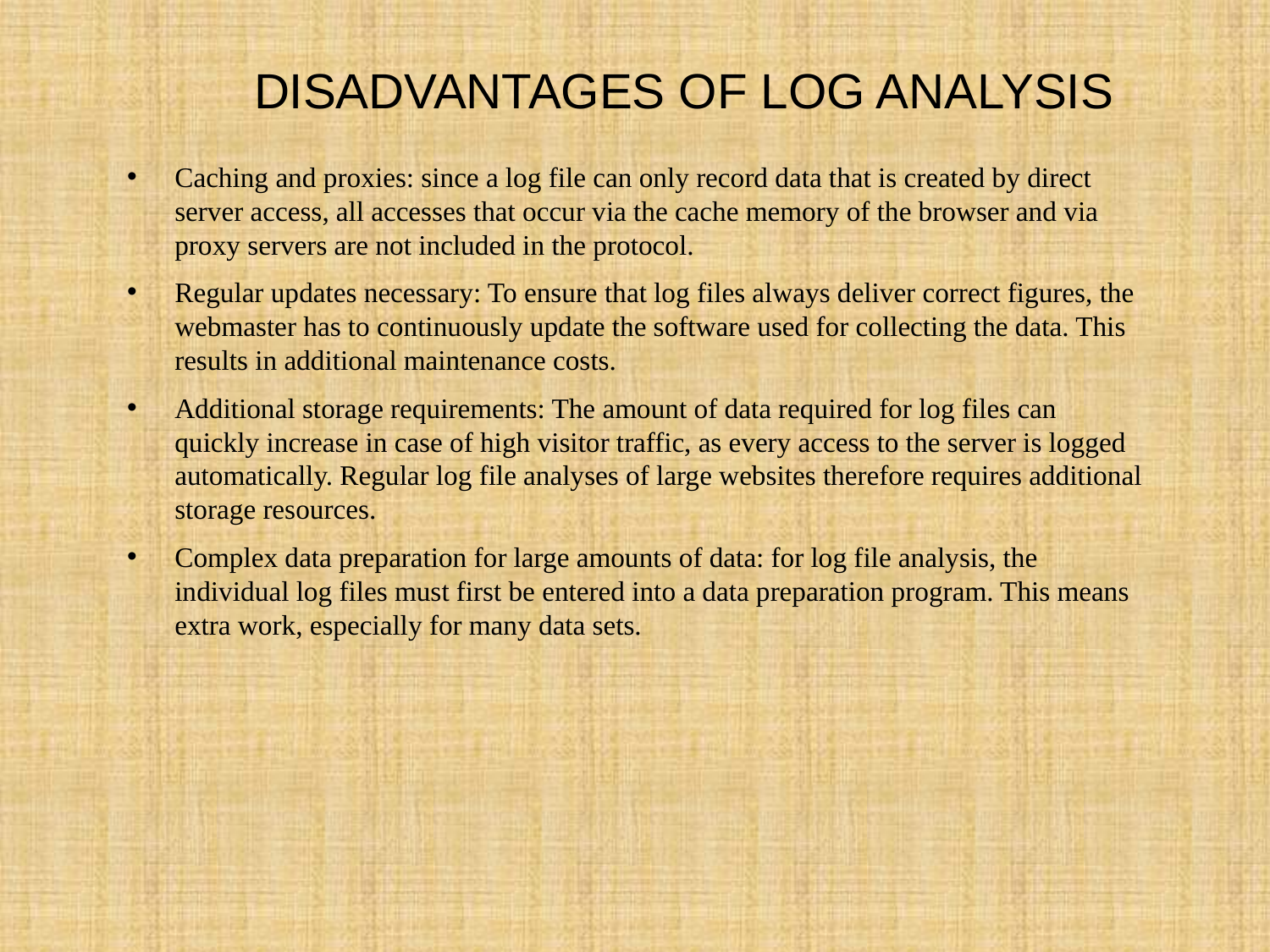

# Disadvantages of log analysis
Caching and proxies: since a log file can only record data that is created by direct server access, all accesses that occur via the cache memory of the browser and via proxy servers are not included in the protocol.
Regular updates necessary: To ensure that log files always deliver correct figures, the webmaster has to continuously update the software used for collecting the data. This results in additional maintenance costs.
Additional storage requirements: The amount of data required for log files can quickly increase in case of high visitor traffic, as every access to the server is logged automatically. Regular log file analyses of large websites therefore requires additional storage resources.
Complex data preparation for large amounts of data: for log file analysis, the individual log files must first be entered into a data preparation program. This means extra work, especially for many data sets.